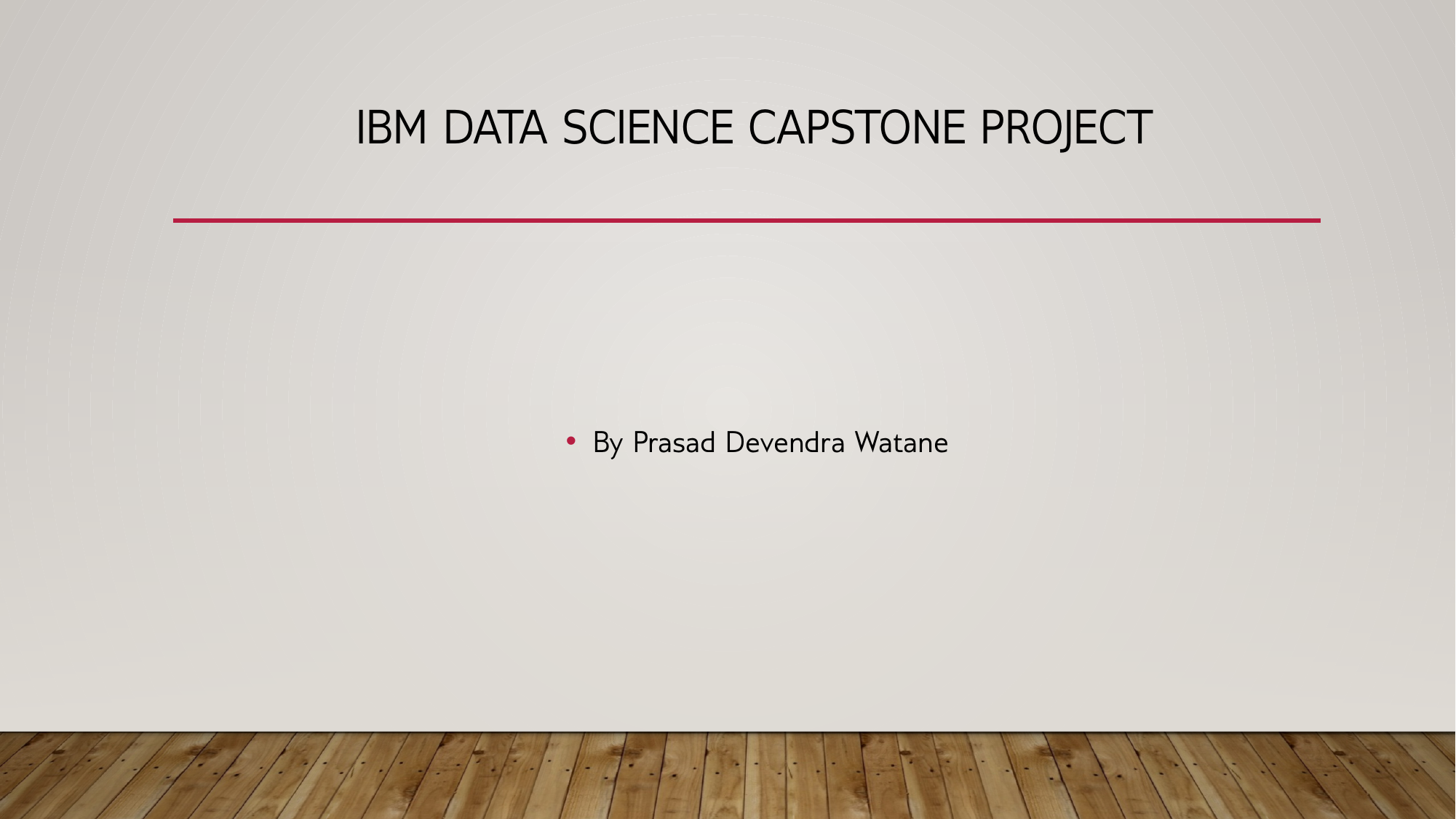

# IBM Data Science Capstone Project
By Prasad Devendra Watane